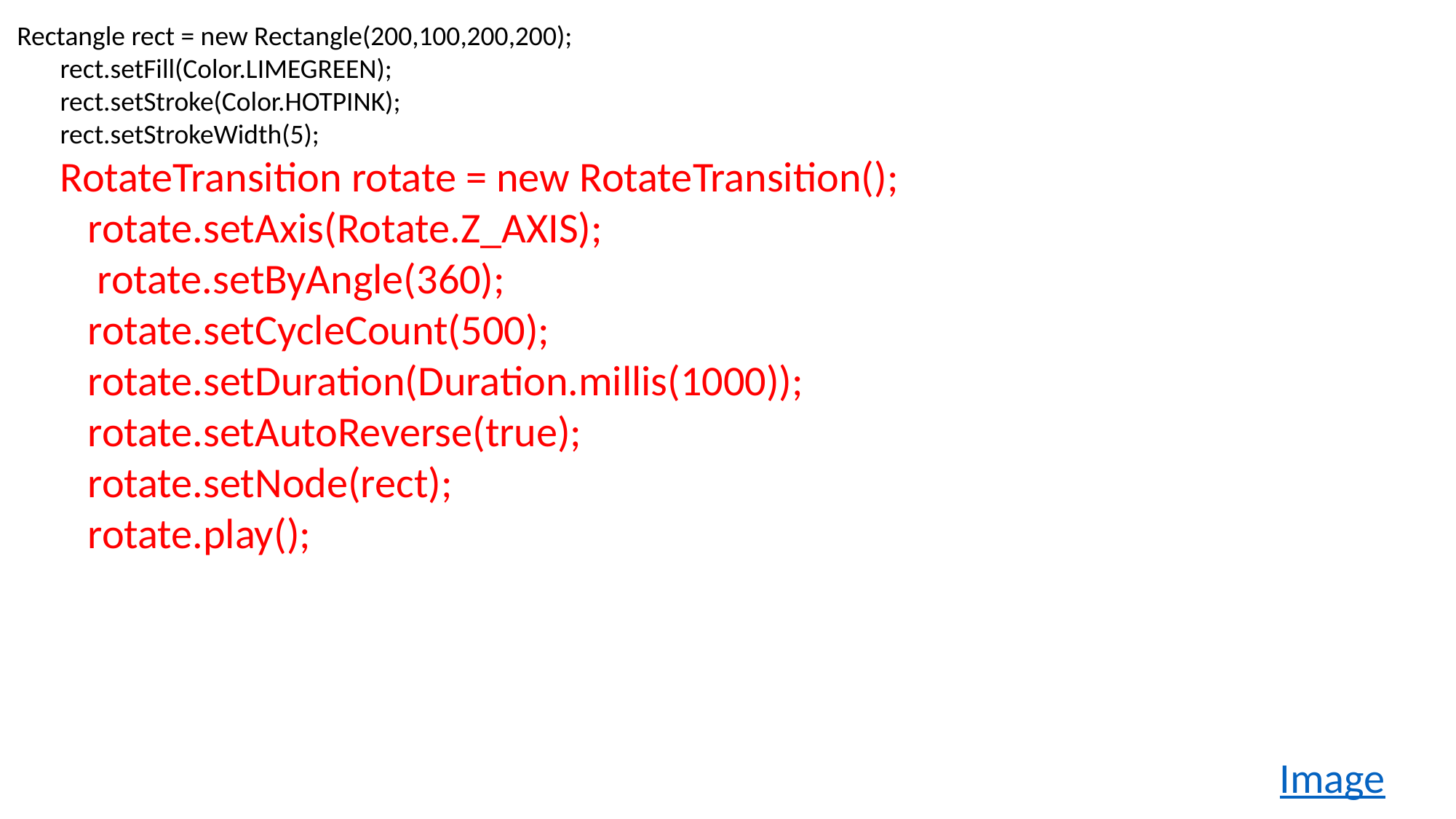

Rectangle rect = new Rectangle(200,100,200,200);
        rect.setFill(Color.LIMEGREEN);
        rect.setStroke(Color.HOTPINK);
        rect.setStrokeWidth(5);
        RotateTransition rotate = new RotateTransition();
        rotate.setAxis(Rotate.Z_AXIS);
         rotate.setByAngle(360);
        rotate.setCycleCount(500);
        rotate.setDuration(Duration.millis(1000));
        rotate.setAutoReverse(true);
        rotate.setNode(rect);
        rotate.play();
Image